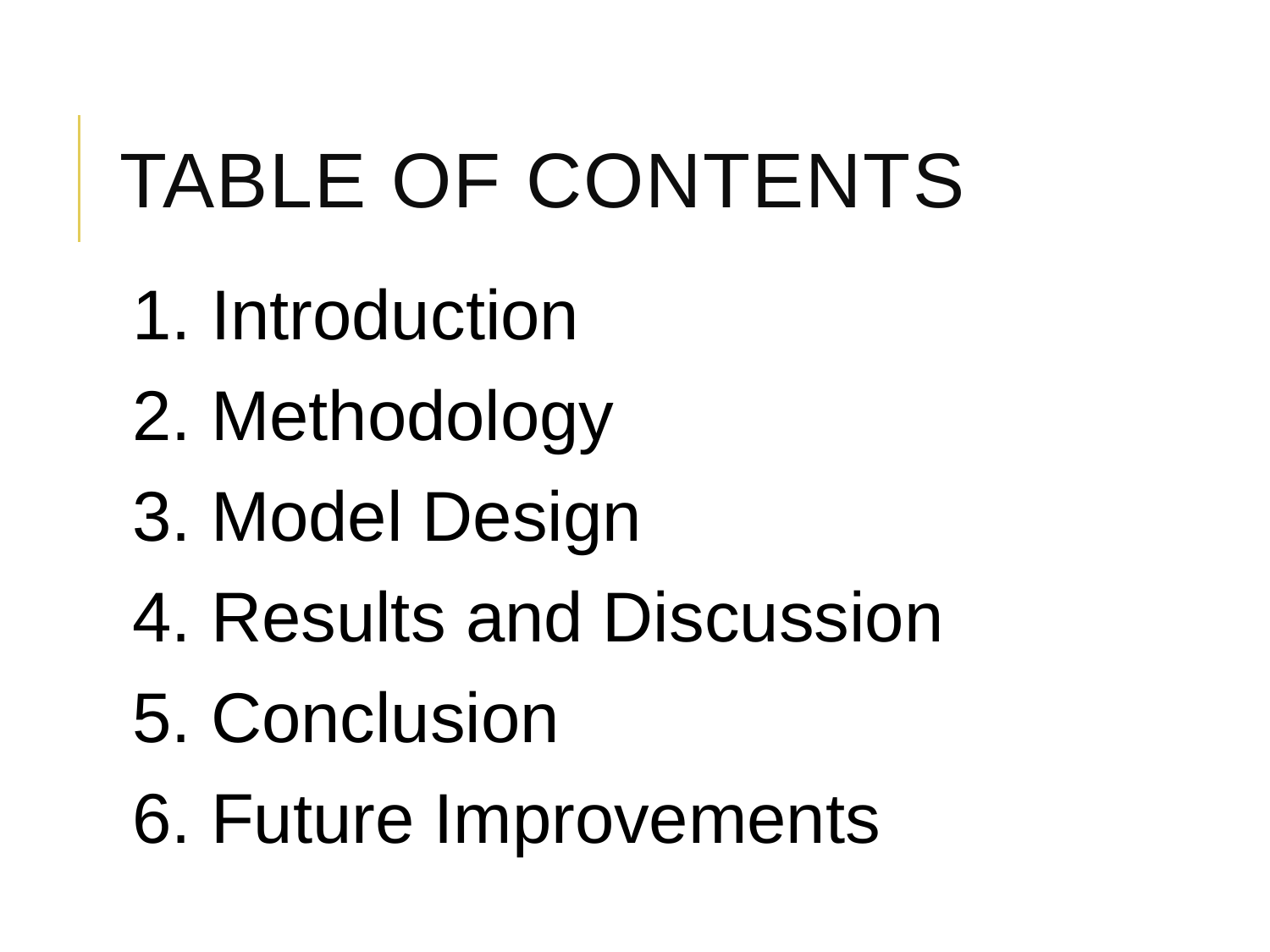

# Table of Contents
1. Introduction
2. Methodology
3. Model Design
4. Results and Discussion
5. Conclusion
6. Future Improvements